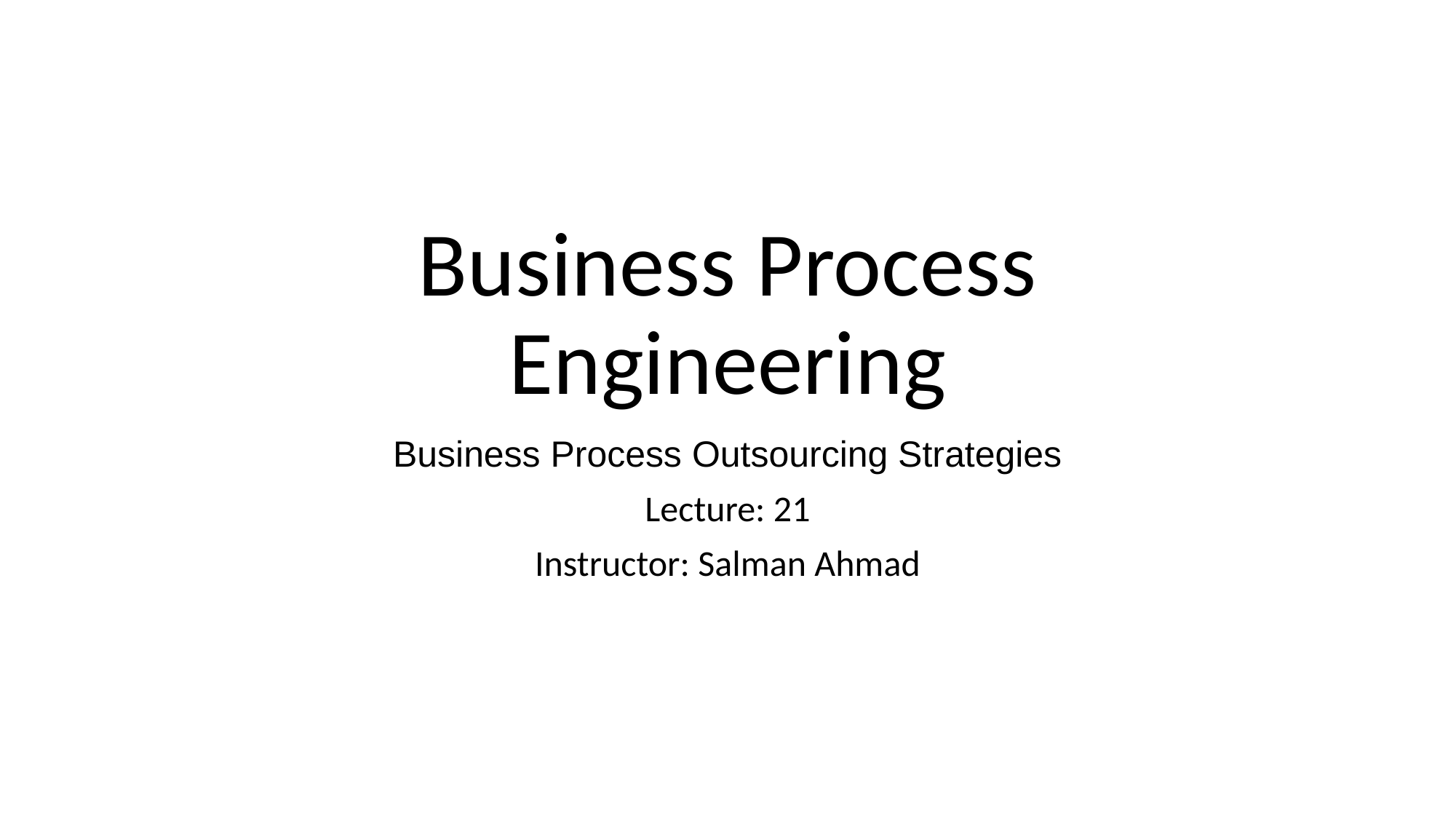

# Business Process Engineering
Business Process Outsourcing Strategies
Lecture: 21
Instructor: Salman Ahmad